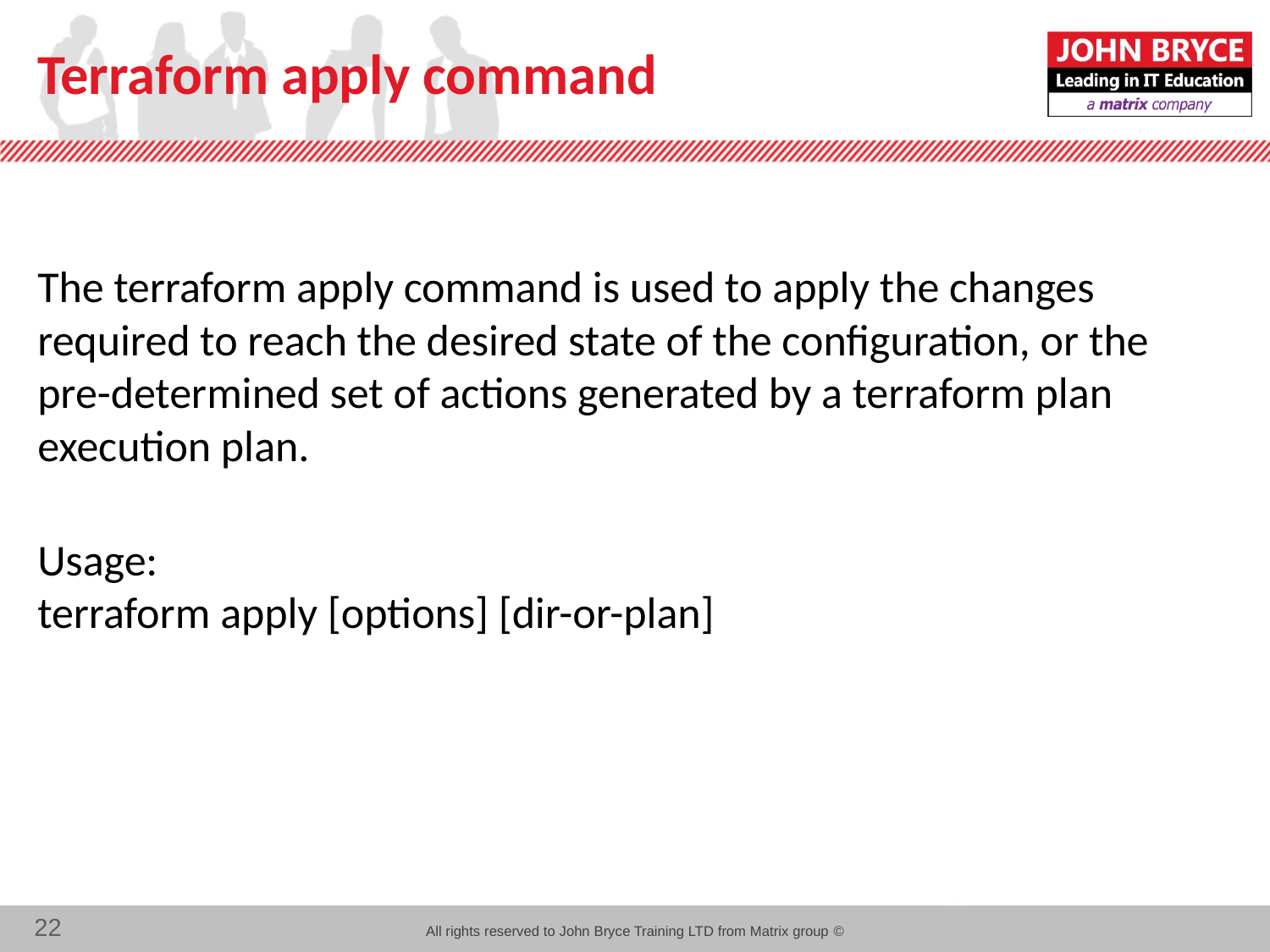

# Terraform apply command

The terraform apply command is used to apply the changes required to reach the desired state of the configuration, or the pre-determined set of actions generated by a terraform plan execution plan.
Usage:
terraform apply [options] [dir-or-plan]